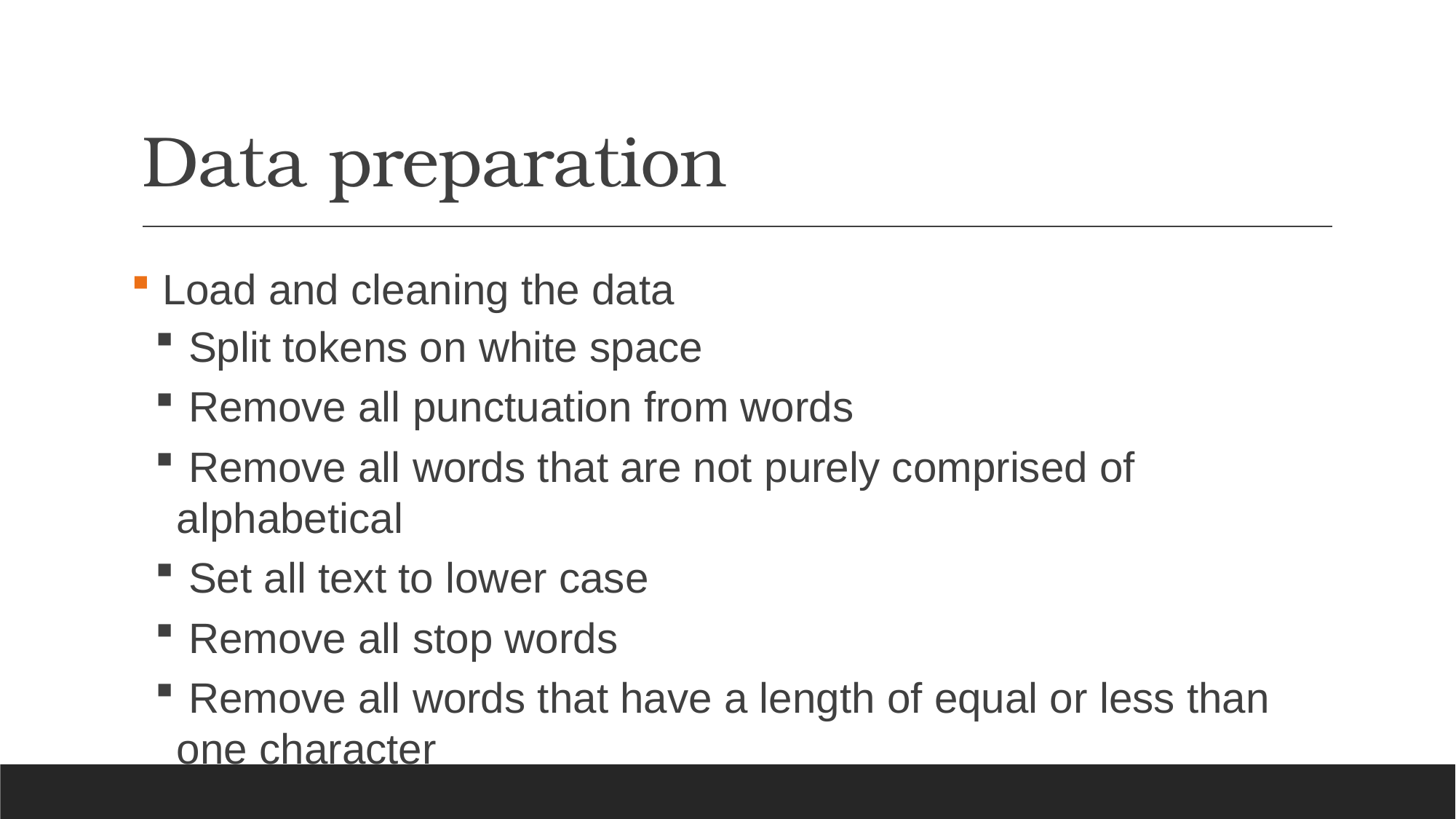

# Data preparation
 Load and cleaning the data
 Split tokens on white space
 Remove all punctuation from words
 Remove all words that are not purely comprised of alphabetical
 Set all text to lower case
 Remove all stop words
 Remove all words that have a length of equal or less than one character